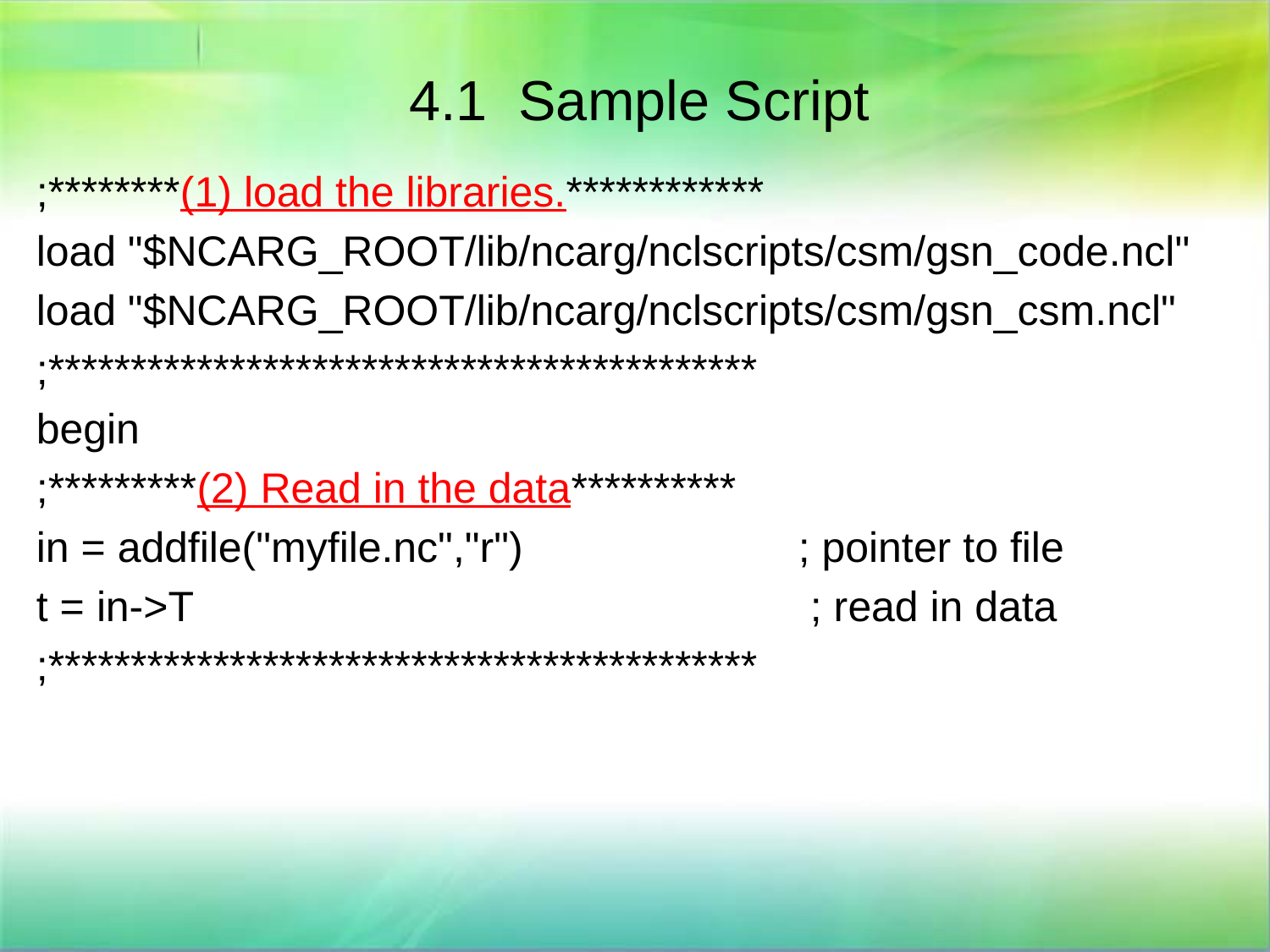

# 4.1  Sample Script
;********(1) load the libraries.************
load "$NCARG_ROOT/lib/ncarg/nclscripts/csm/gsn_code.ncl"
load "$NCARG_ROOT/lib/ncarg/nclscripts/csm/gsn_csm.ncl"
;*******************************************
begin
;*********(2) Read in the data**********
in = addfile("myfile.nc","r")			; pointer to file
t = in->T					 ; read in data
;*******************************************